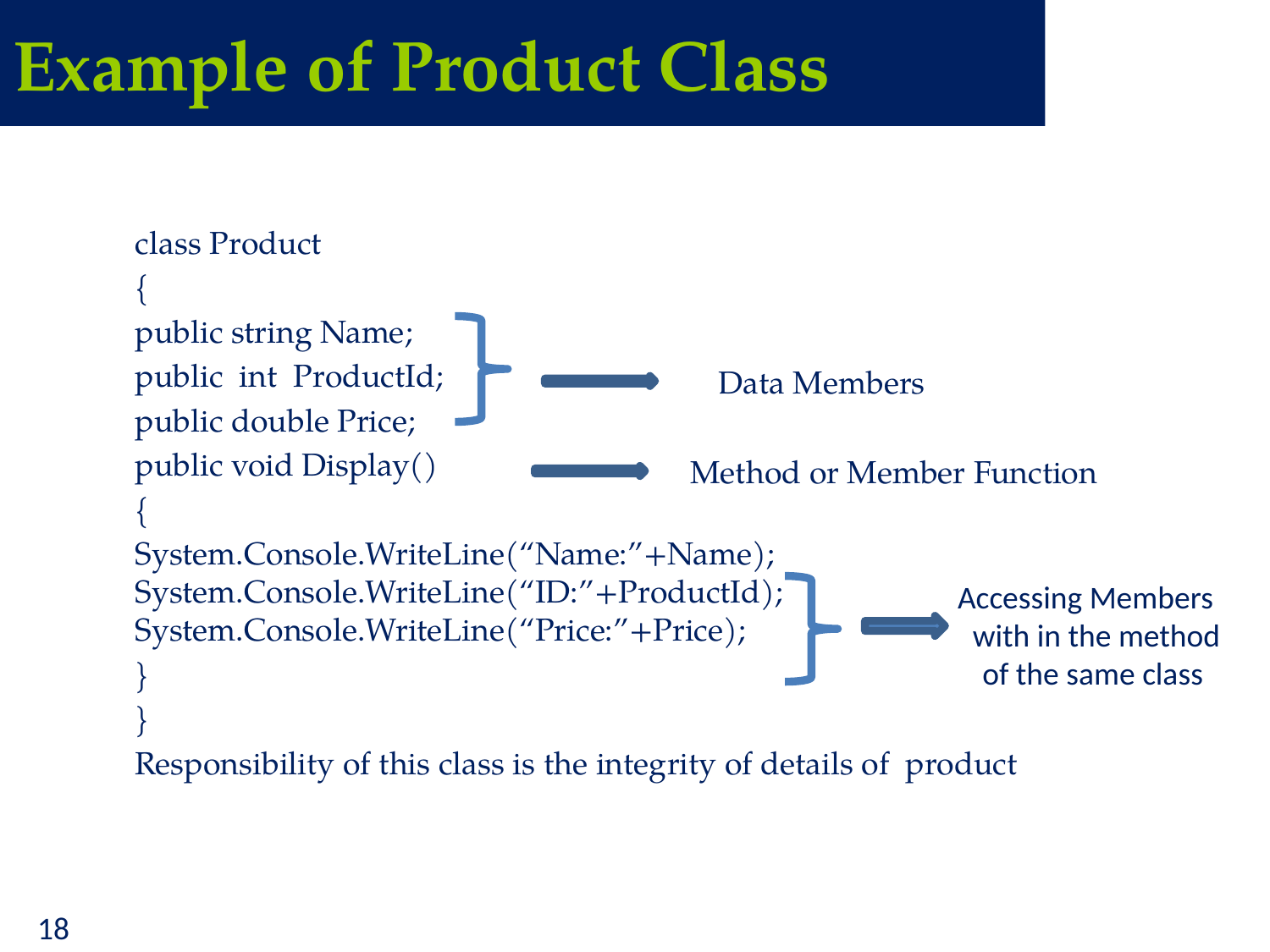

# Example of Product Class
	class Product
	{
	public string Name;
	public  int  ProductId;
	public double Price;
	public void Display()
	{
	System.Console.WriteLine(“Name:”+Name); System.Console.WriteLine(“ID:”+ProductId); System.Console.WriteLine(“Price:”+Price);
	}
	}
	Responsibility of this class is the integrity of details of  product

Data Members

Method or Member Function

Accessing Members
 with in the method of the same class

18